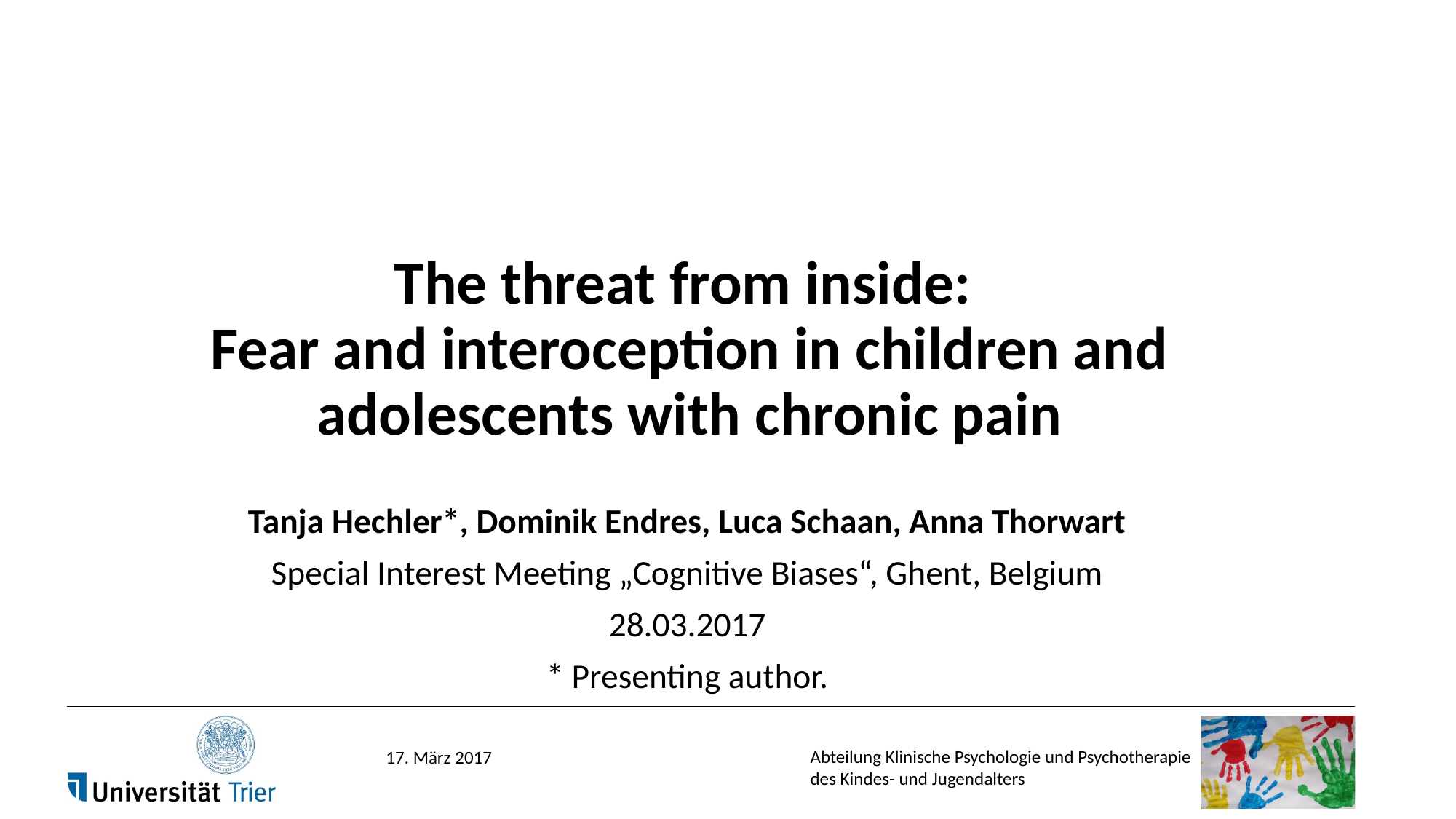

# The threat from inside: Fear and interoception in children and adolescents with chronic pain
Tanja Hechler*, Dominik Endres, Luca Schaan, Anna Thorwart
Special Interest Meeting „Cognitive Biases“, Ghent, Belgium
28.03.2017
* Presenting author.
17. März 2017